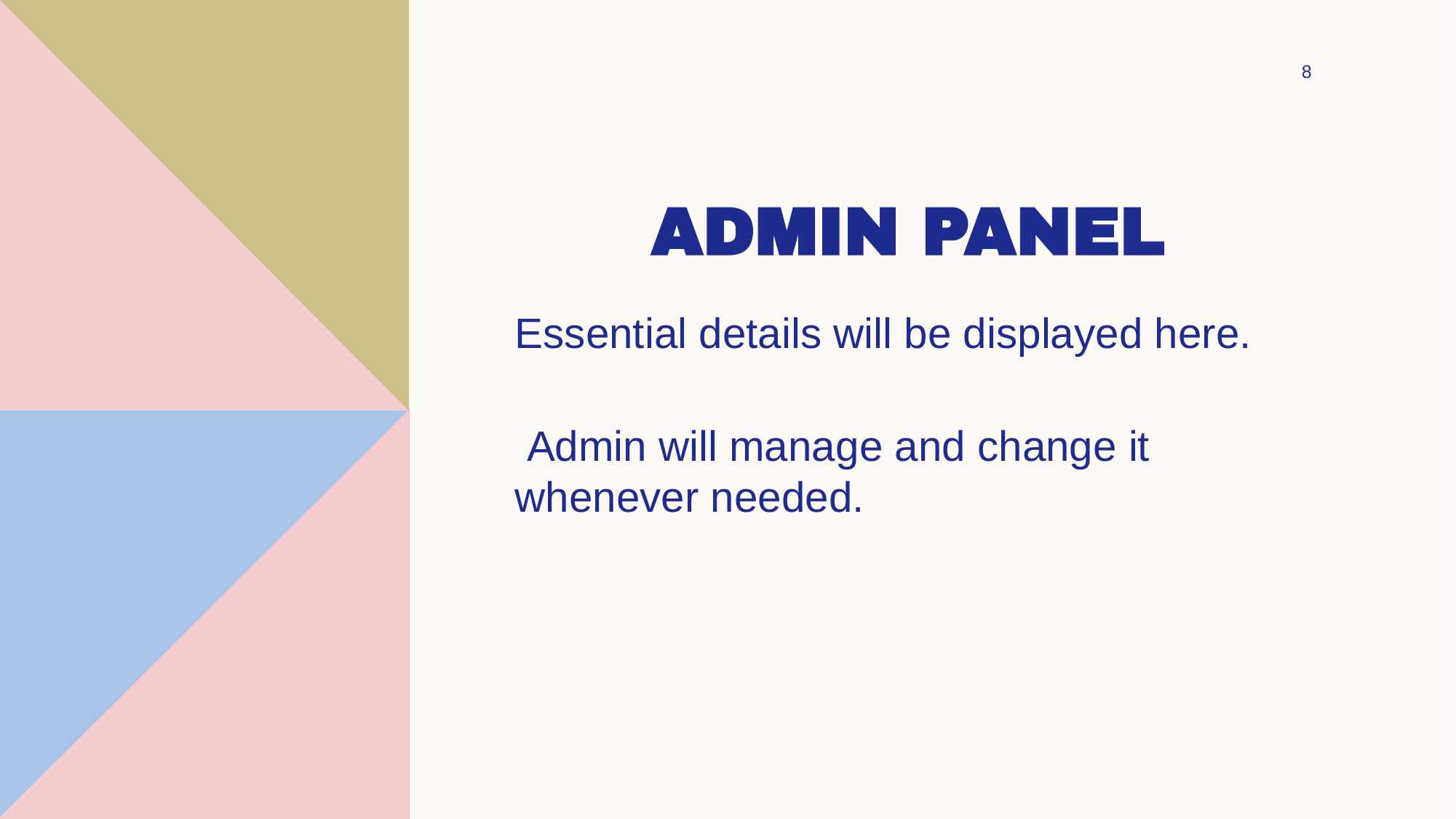

8
# Admin panel
Essential details will be displayed here.

 Admin will manage and change it whenever needed.